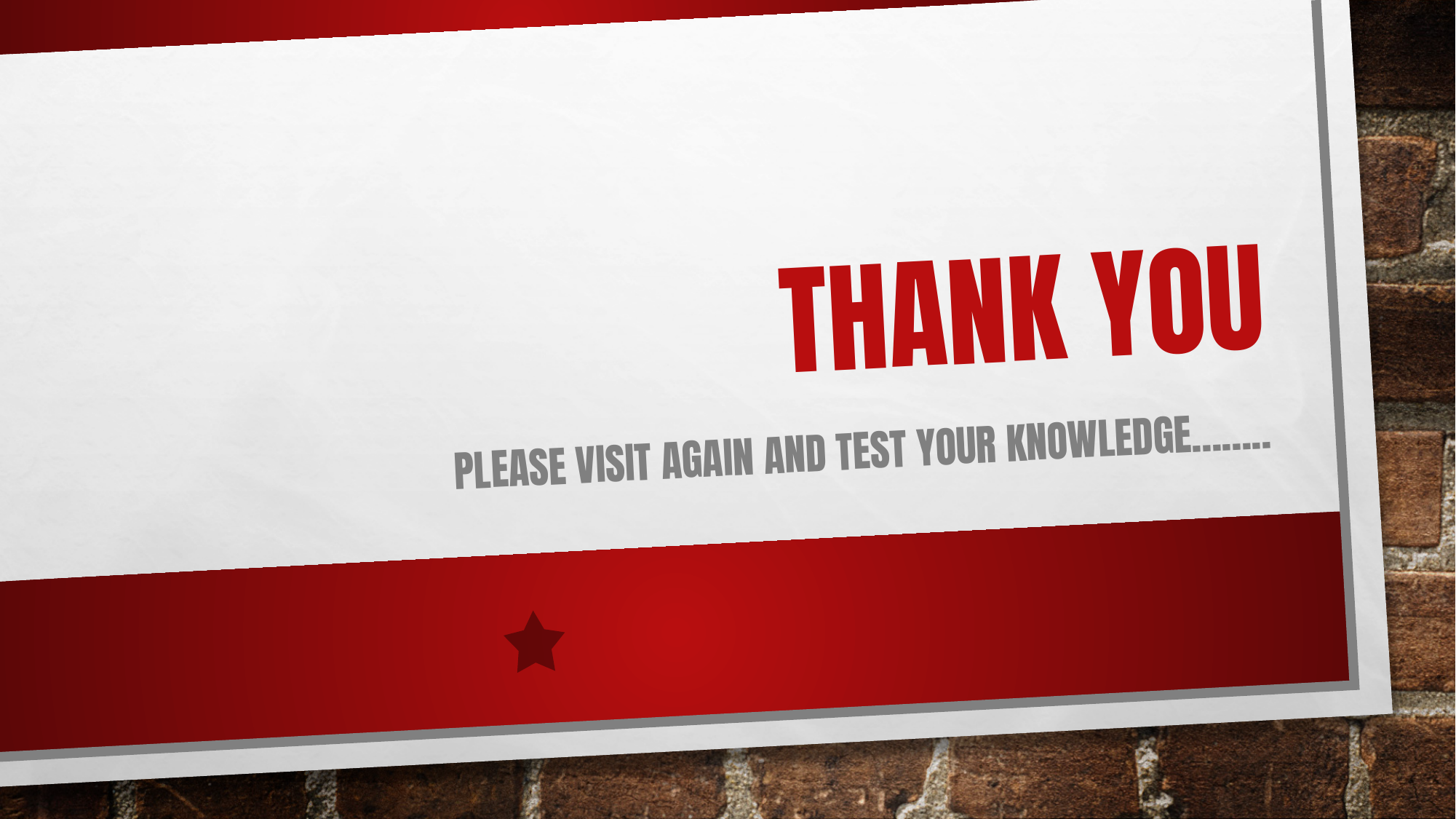

# THANK YOU
PLEASE VISIT AGAIN AND test your knowledge……..